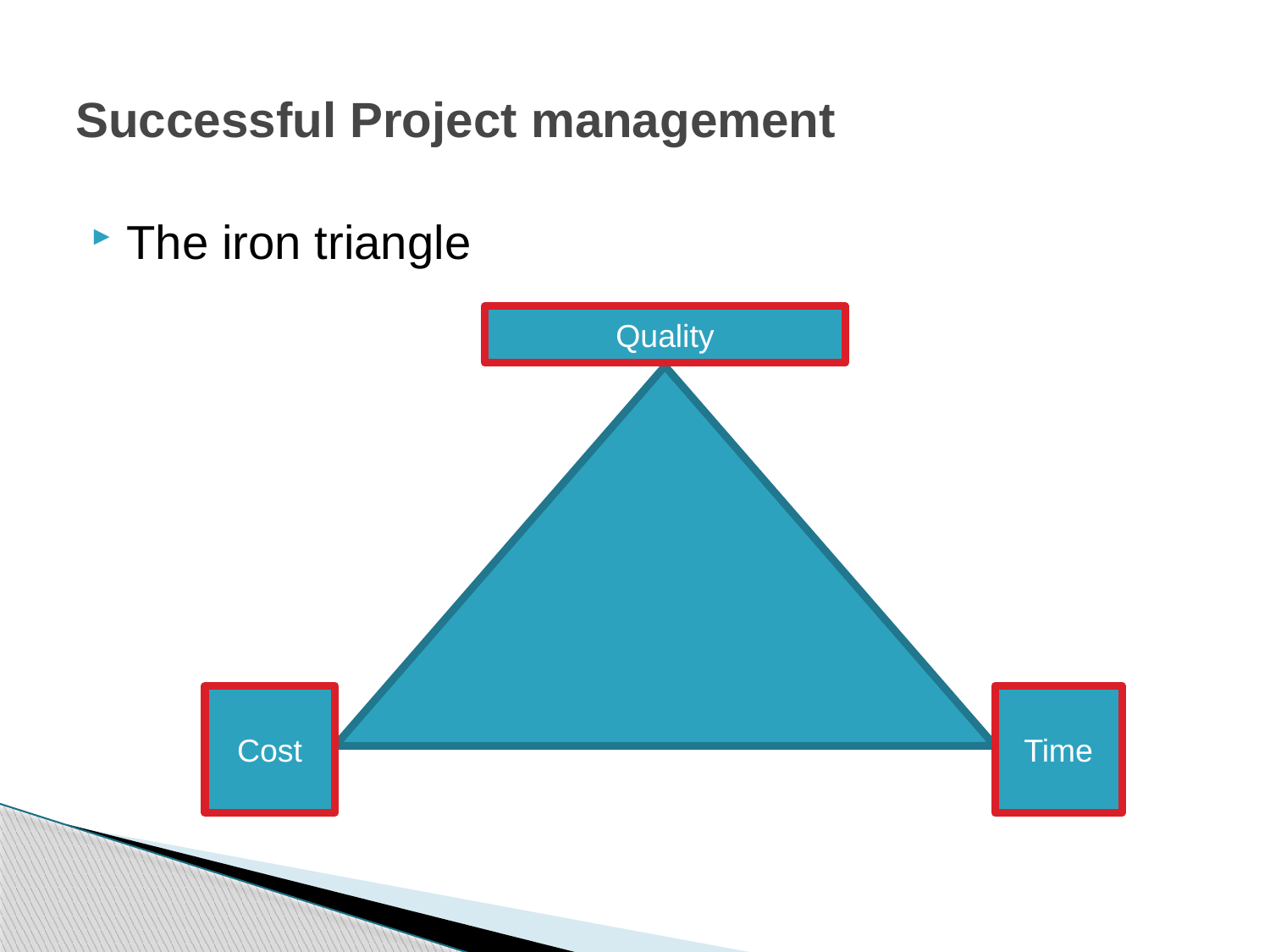

# Successful Project management
The iron triangle
Quality

Cost
Time